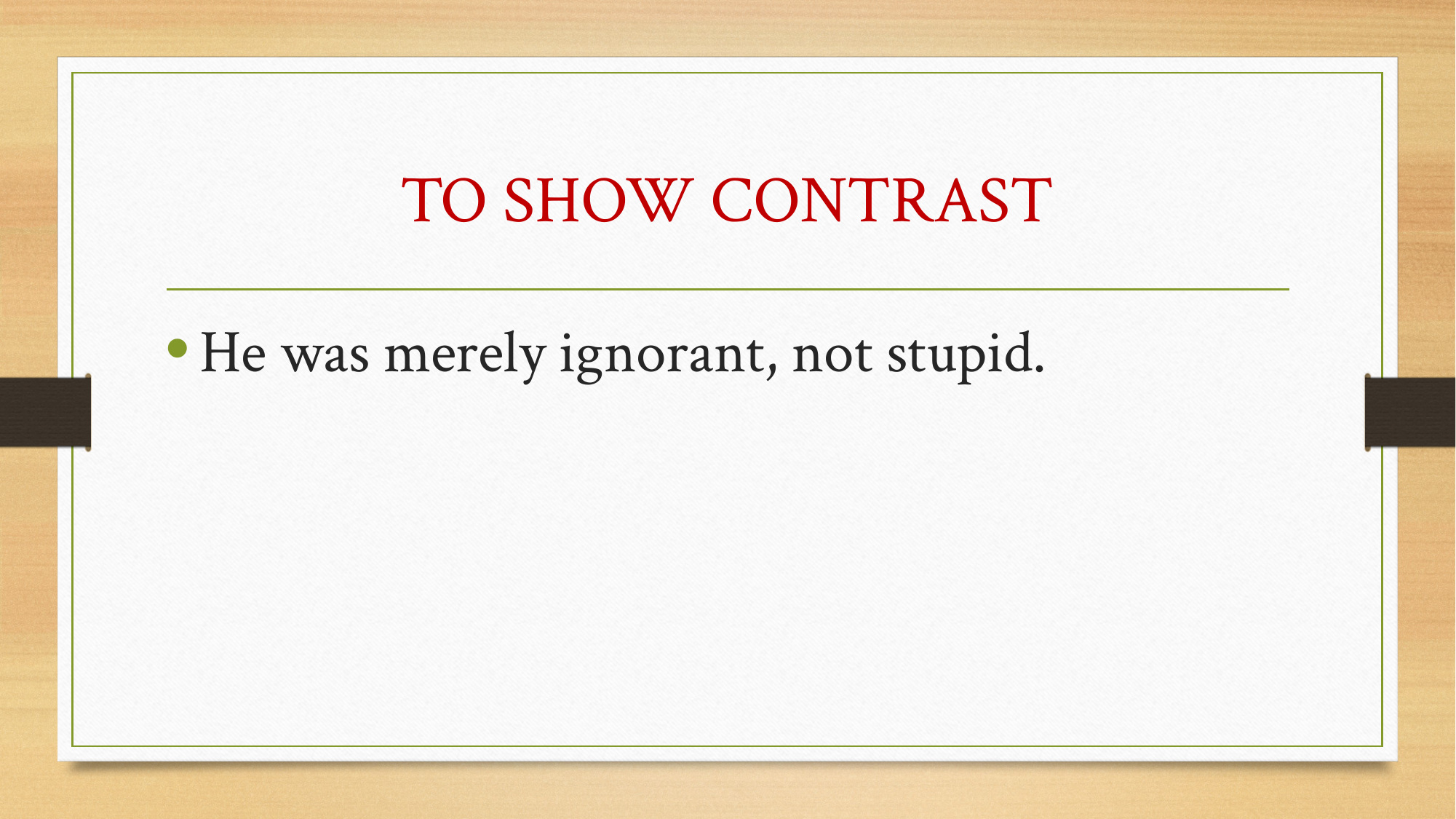

# TO SHOW CONTRAST
He was merely ignorant, not stupid.